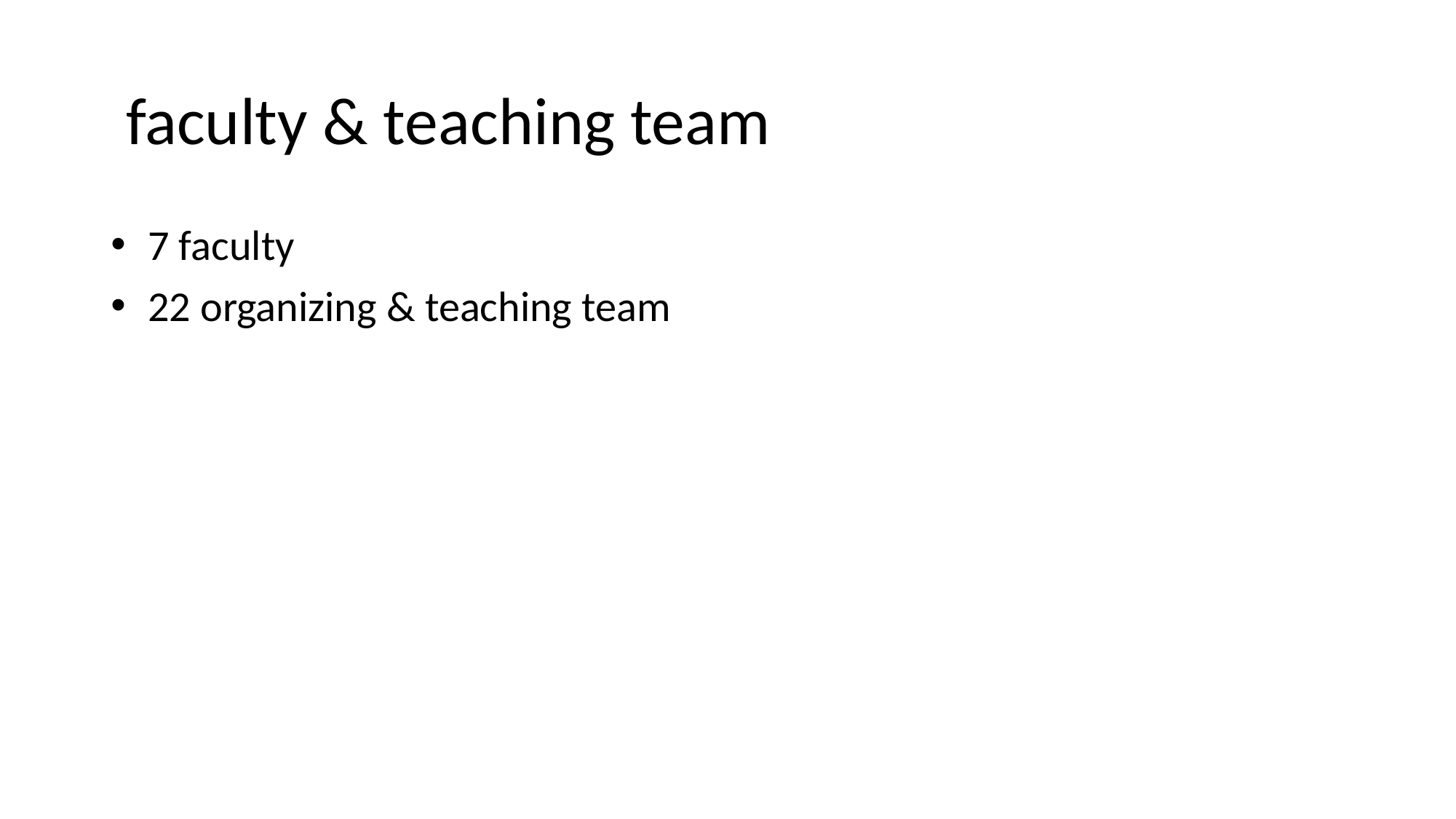

# faculty & teaching team
 7 faculty
 22 organizing & teaching team